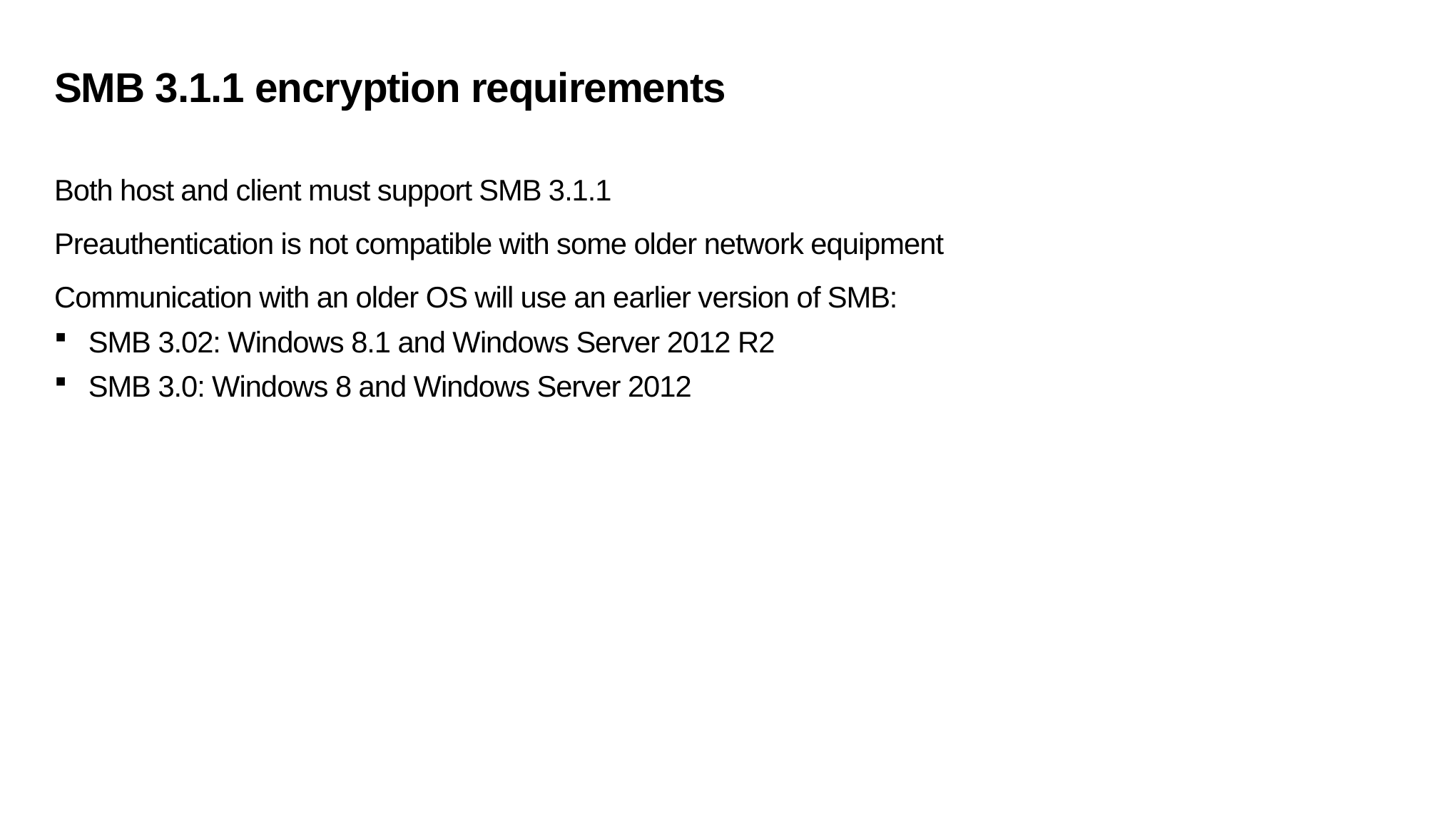

# SMB 3.1.1 encryption requirements
Both host and client must support SMB 3.1.1
Preauthentication is not compatible with some older network equipment
Communication with an older OS will use an earlier version of SMB:
SMB 3.02: Windows 8.1 and Windows Server 2012 R2
SMB 3.0: Windows 8 and Windows Server 2012